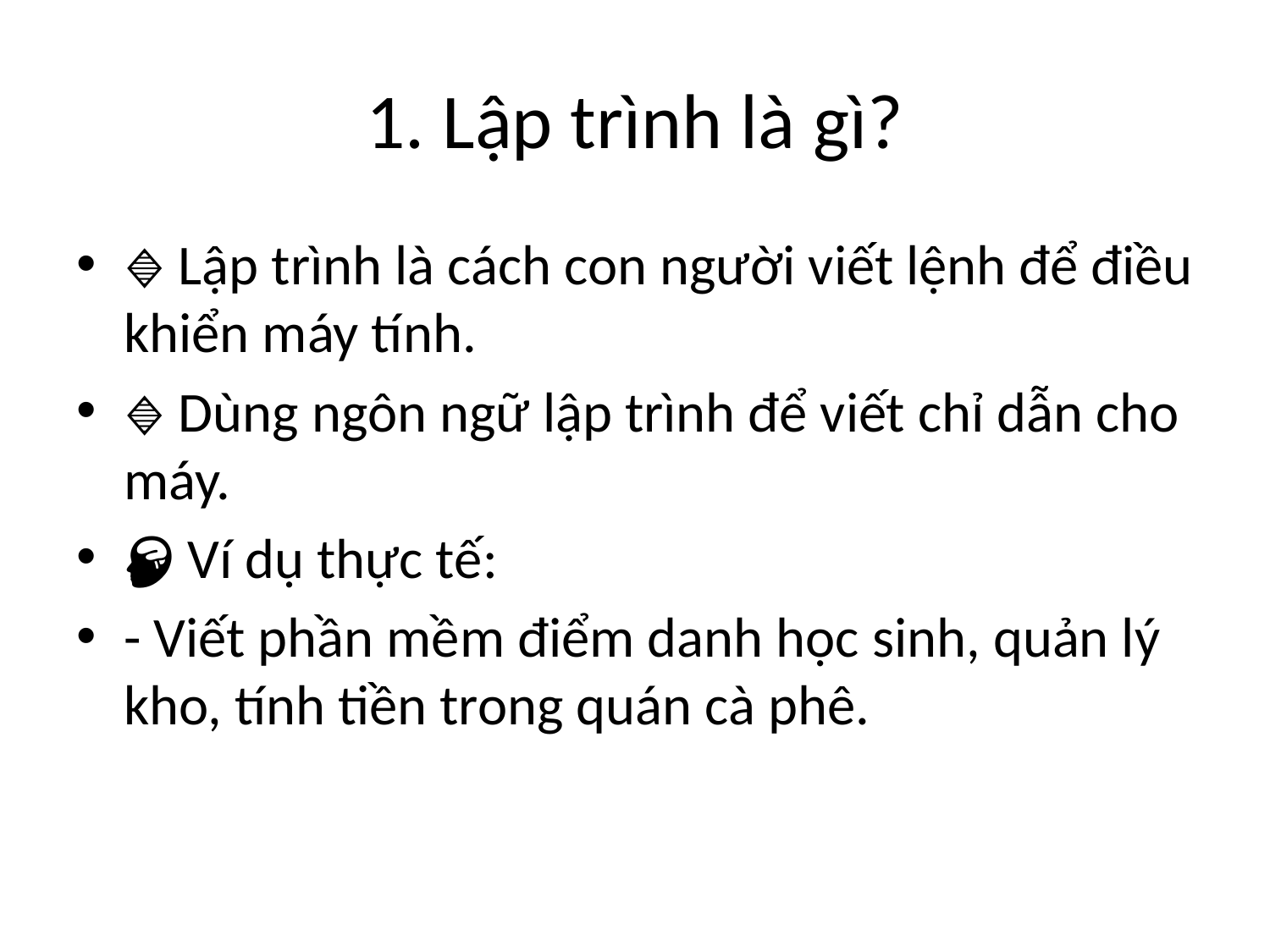

# 1. Lập trình là gì?
🔹 Lập trình là cách con người viết lệnh để điều khiển máy tính.
🔹 Dùng ngôn ngữ lập trình để viết chỉ dẫn cho máy.
🧠 Ví dụ thực tế:
- Viết phần mềm điểm danh học sinh, quản lý kho, tính tiền trong quán cà phê.